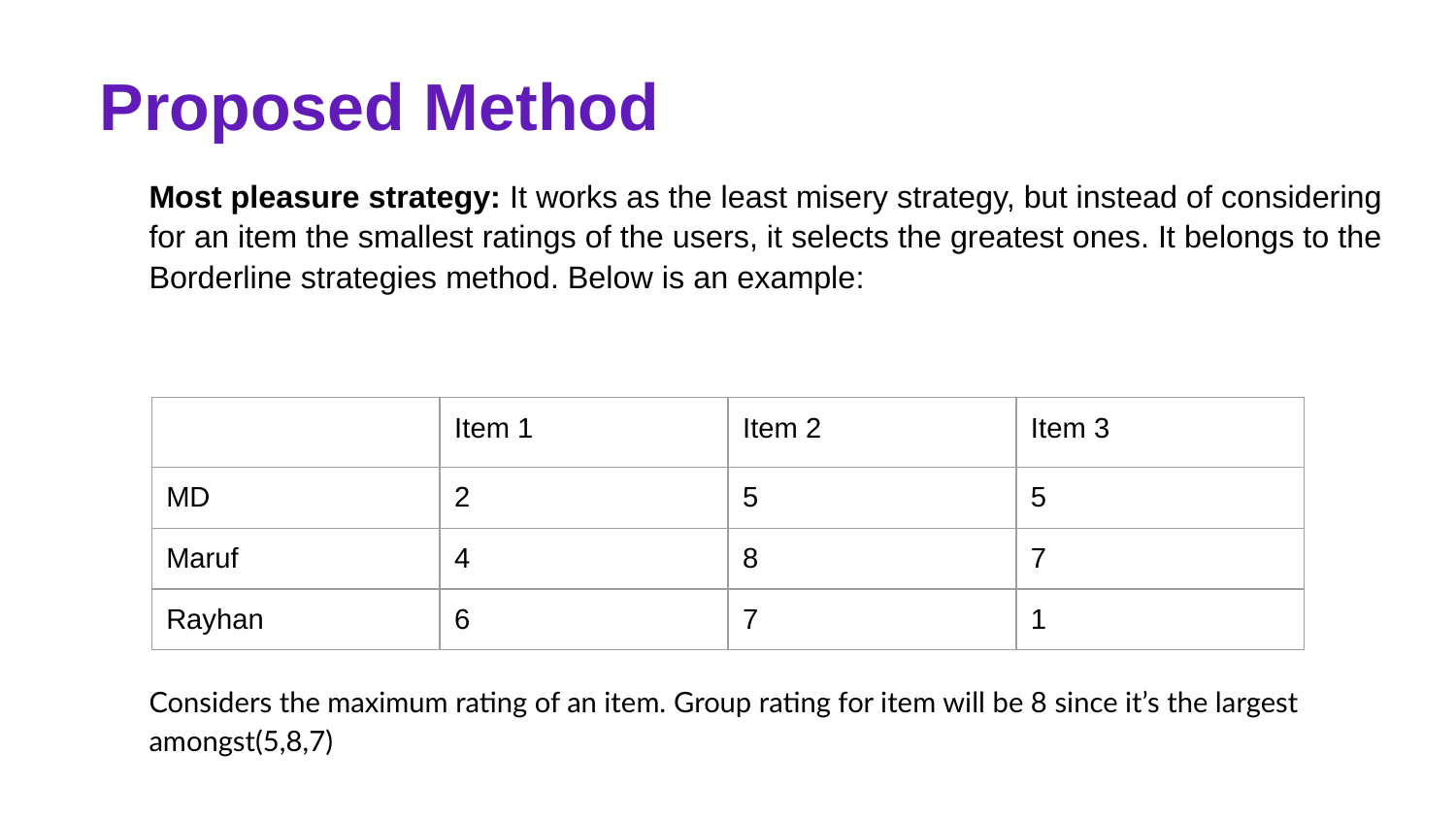

Proposed Method

Most pleasure strategy: It works as the least misery strategy, but instead of considering for an item the smallest ratings of the users, it selects the greatest ones. It belongs to the Borderline strategies method. Below is an example:

Considers the maximum rating of an item. Group rating for item will be 8 since it’s the largest amongst(5,8,7)
|  | Item 1 | Item 2 | Item 3 |
| --- | --- | --- | --- |
| MD | 2 | 5 | 5 |
| Maruf | 4 | 8 | 7 |
| Rayhan | 6 | 7 | 1 |